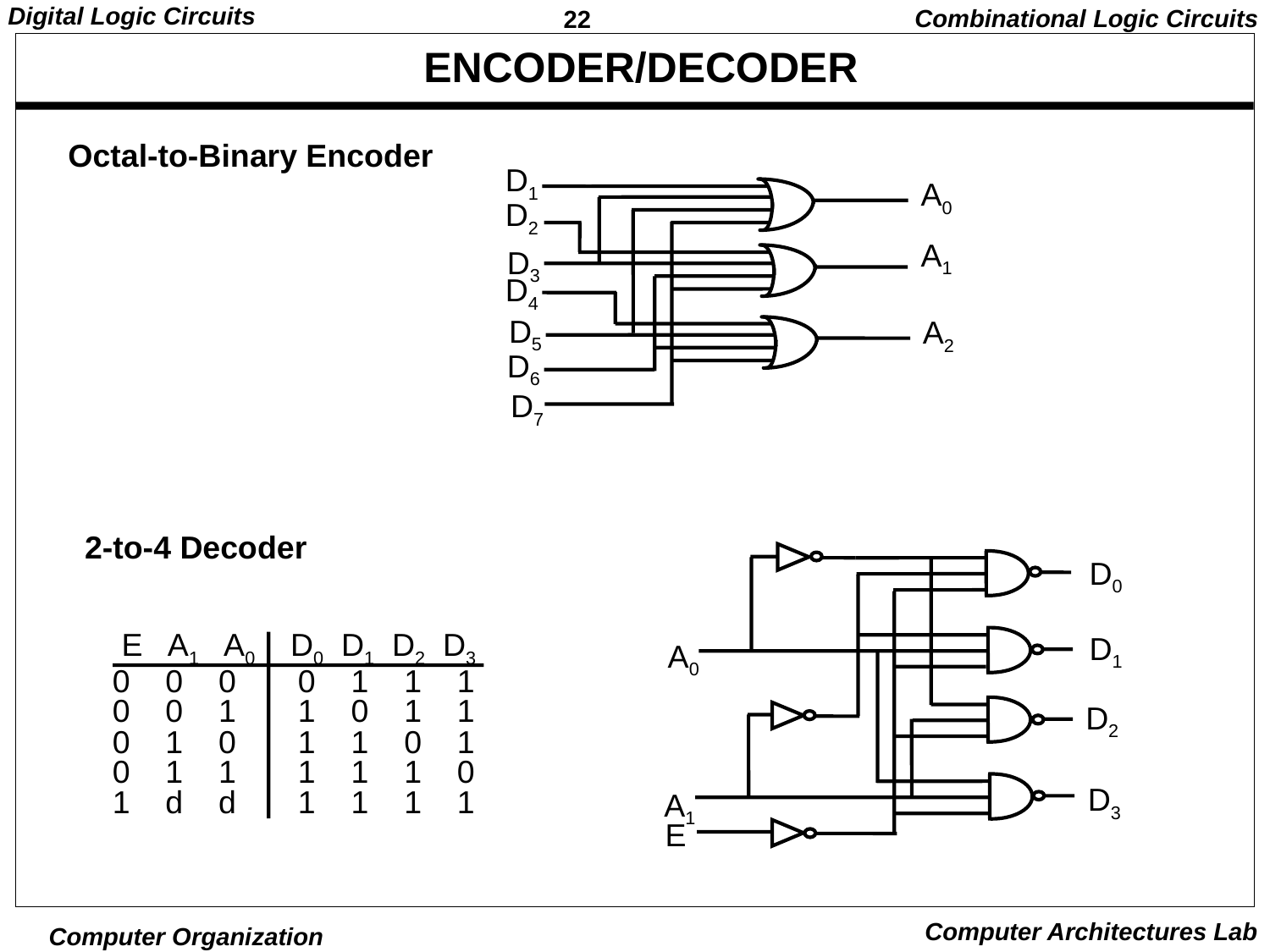

Combinational Logic Circuits
# ENCODER/DECODER
Octal-to-Binary Encoder
D1
A0

D2

A1
D3

D4

D5
A2

D6

D7

2-to-4 Decoder

D0

E   A1   A0    D0  D1  D2  D3

0    0    0       0    1    1    1
0    0    1       1    0    1    1
0    1    0       1    1    0    1
0    1    1       1    1    1    0
1    d    d       1    1    1    1

D1

A0

D2

D3
A1

E